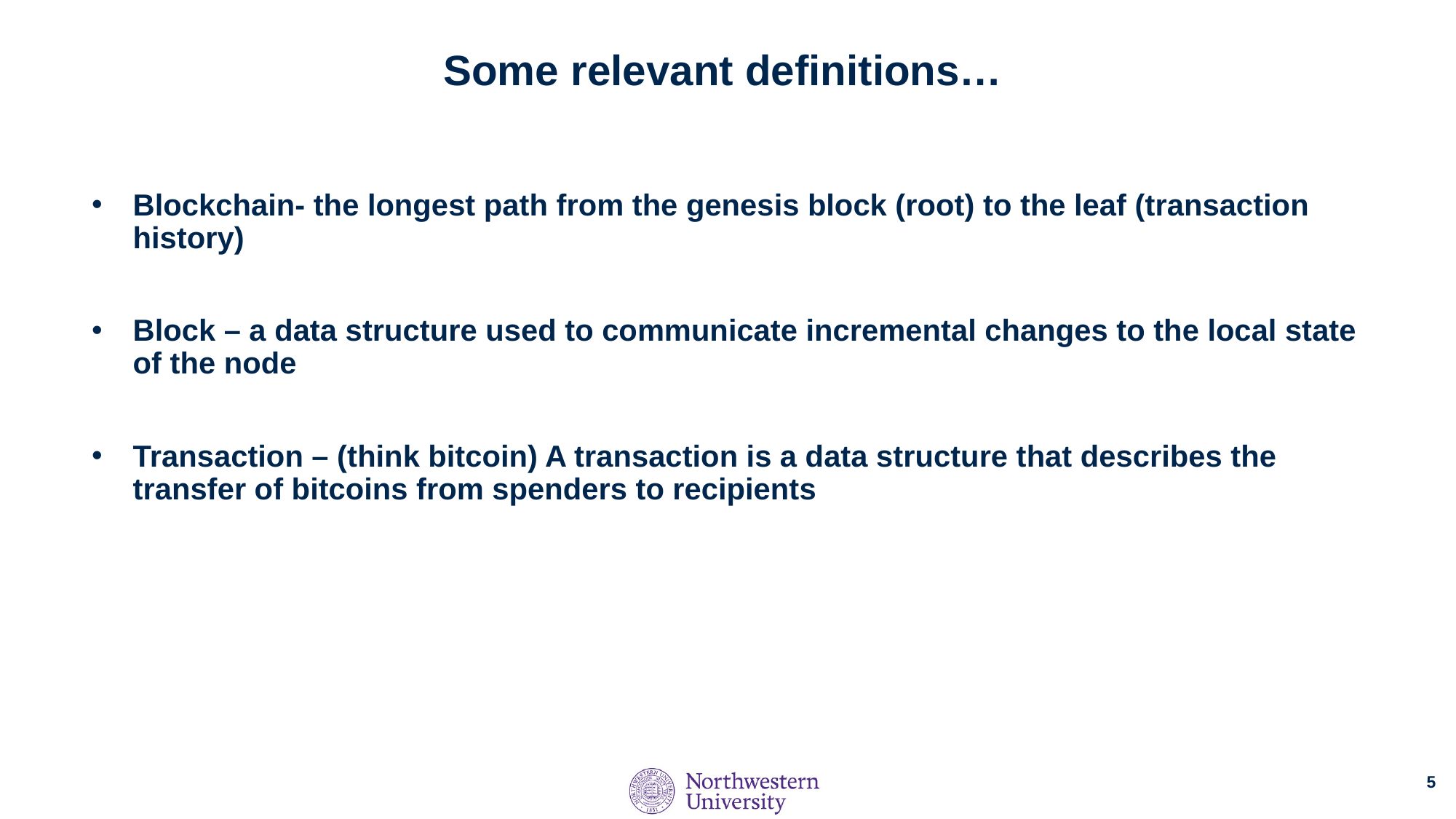

# Some relevant definitions…
Blockchain- the longest path from the genesis block (root) to the leaf (transaction history)

Block – a data structure used to communicate incremental changes to the local state of the node

Transaction – (think bitcoin) A transaction is a data structure that describes the transfer of bitcoins from spenders to recipients